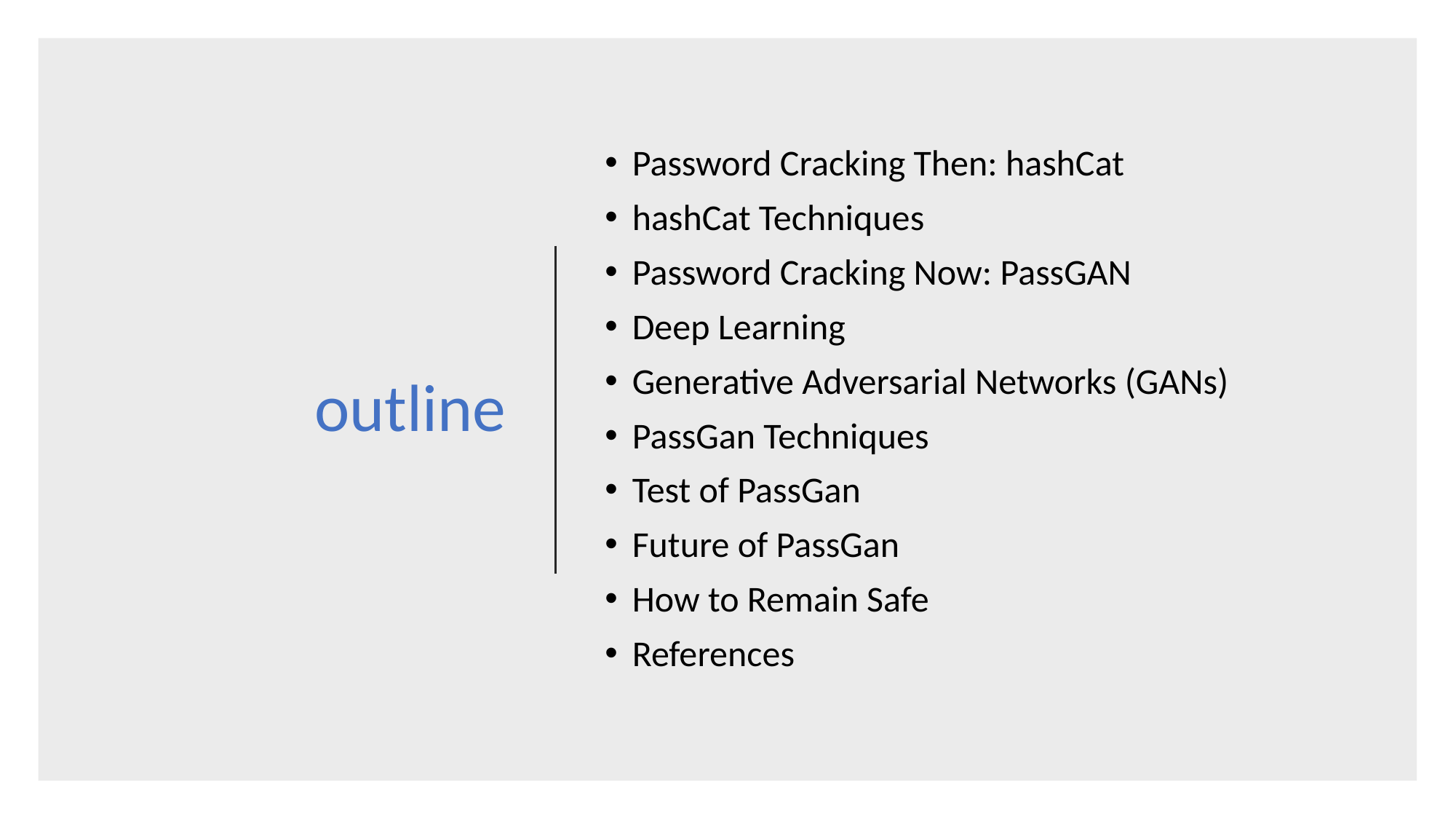

# outline
Password Cracking Then: hashCat
hashCat Techniques
Password Cracking Now: PassGAN
Deep Learning
Generative Adversarial Networks (GANs)
PassGan Techniques
Test of PassGan
Future of PassGan
How to Remain Safe
References